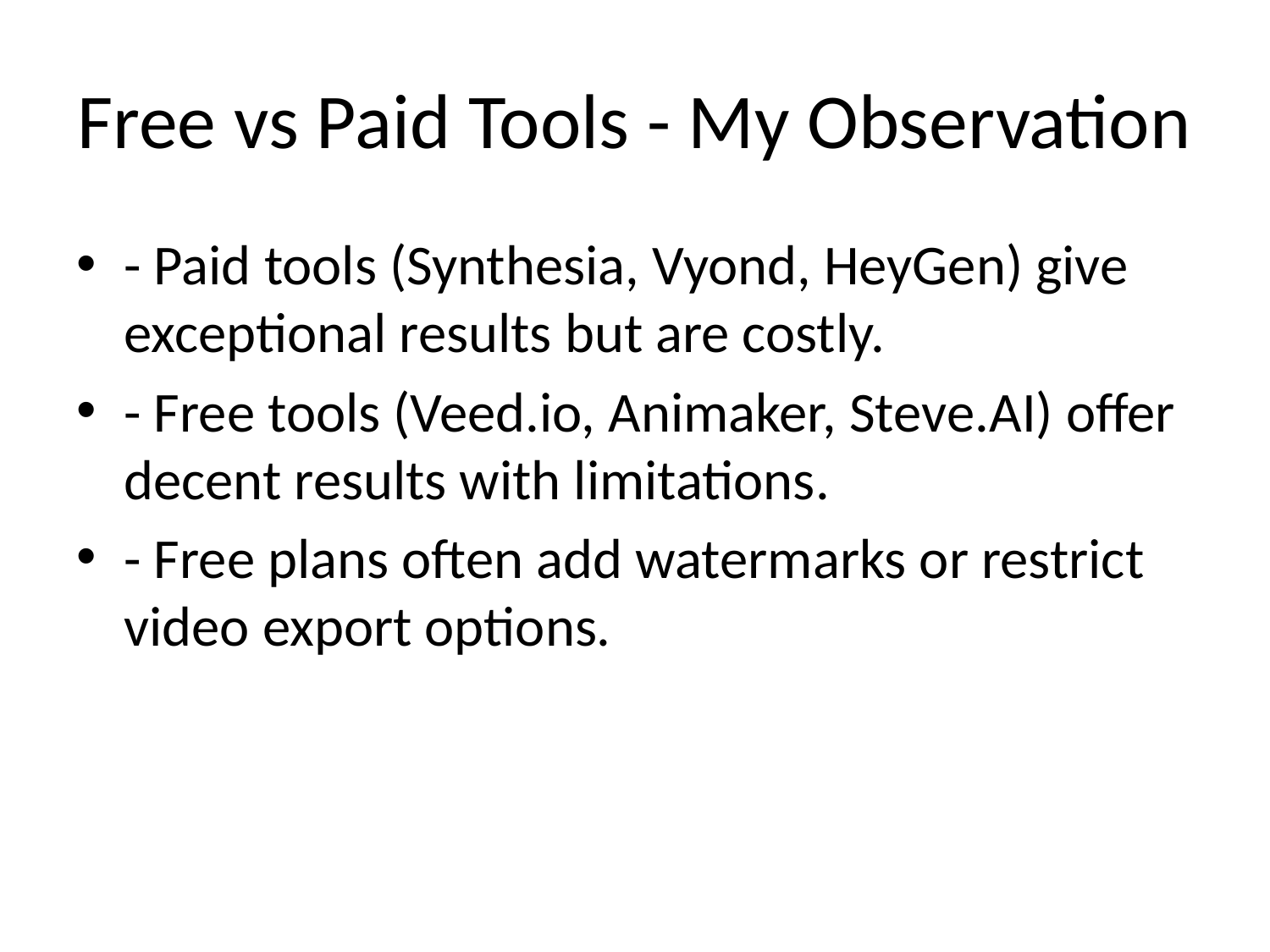

# Free vs Paid Tools - My Observation
- Paid tools (Synthesia, Vyond, HeyGen) give exceptional results but are costly.
- Free tools (Veed.io, Animaker, Steve.AI) offer decent results with limitations.
- Free plans often add watermarks or restrict video export options.